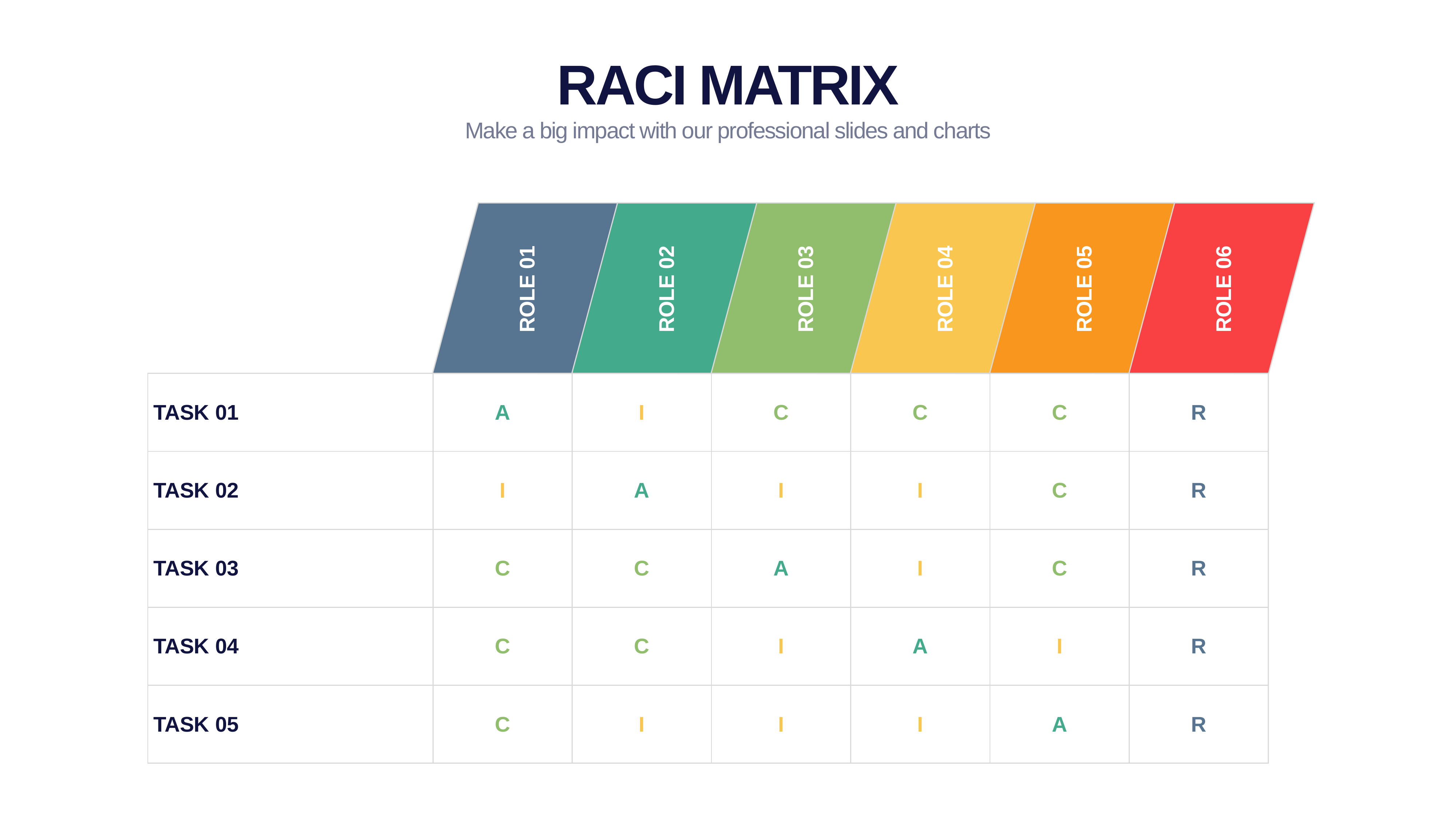

RACI MATRIX
Make a big impact with our professional slides and charts

ROLE 01
ROLE 02
ROLE 03
ROLE 04
ROLE 05
ROLE 06
| TASK 01 | A | I | C | C | C | R |
| --- | --- | --- | --- | --- | --- | --- |
| TASK 02 | I | A | I | I | C | R |
| TASK 03 | C | C | A | I | C | R |
| TASK 04 | C | C | I | A | I | R |
| TASK 05 | C | I | I | I | A | R |